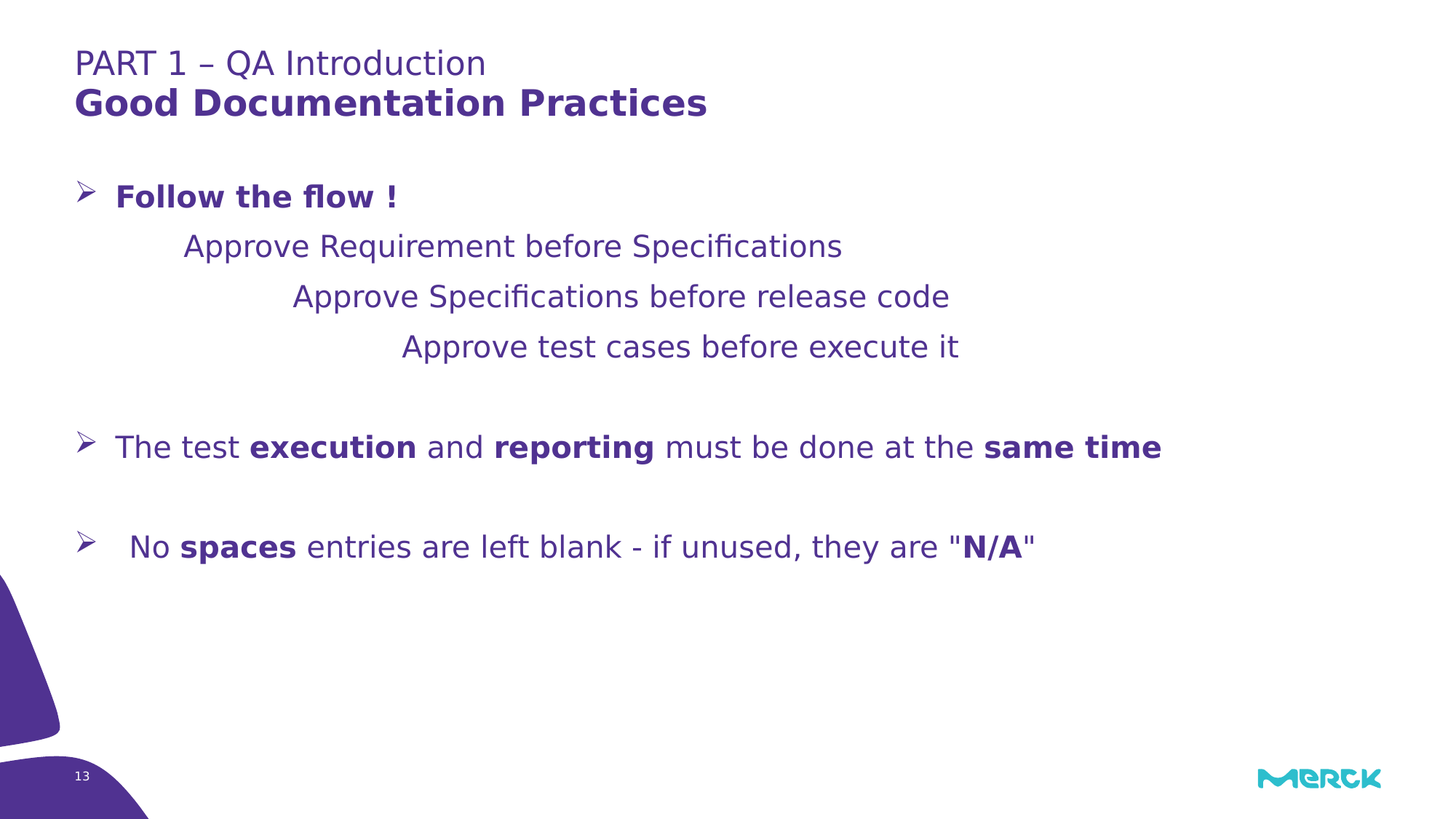

PART 1 – QA Introduction

# Good Documentation Practices
Follow the flow !
	Approve Requirement before Specifications
		Approve Specifications before release code
			Approve test cases before execute it

The test execution and reporting must be done at the same time

No spaces entries are left blank - if unused, they are "N/A"

13